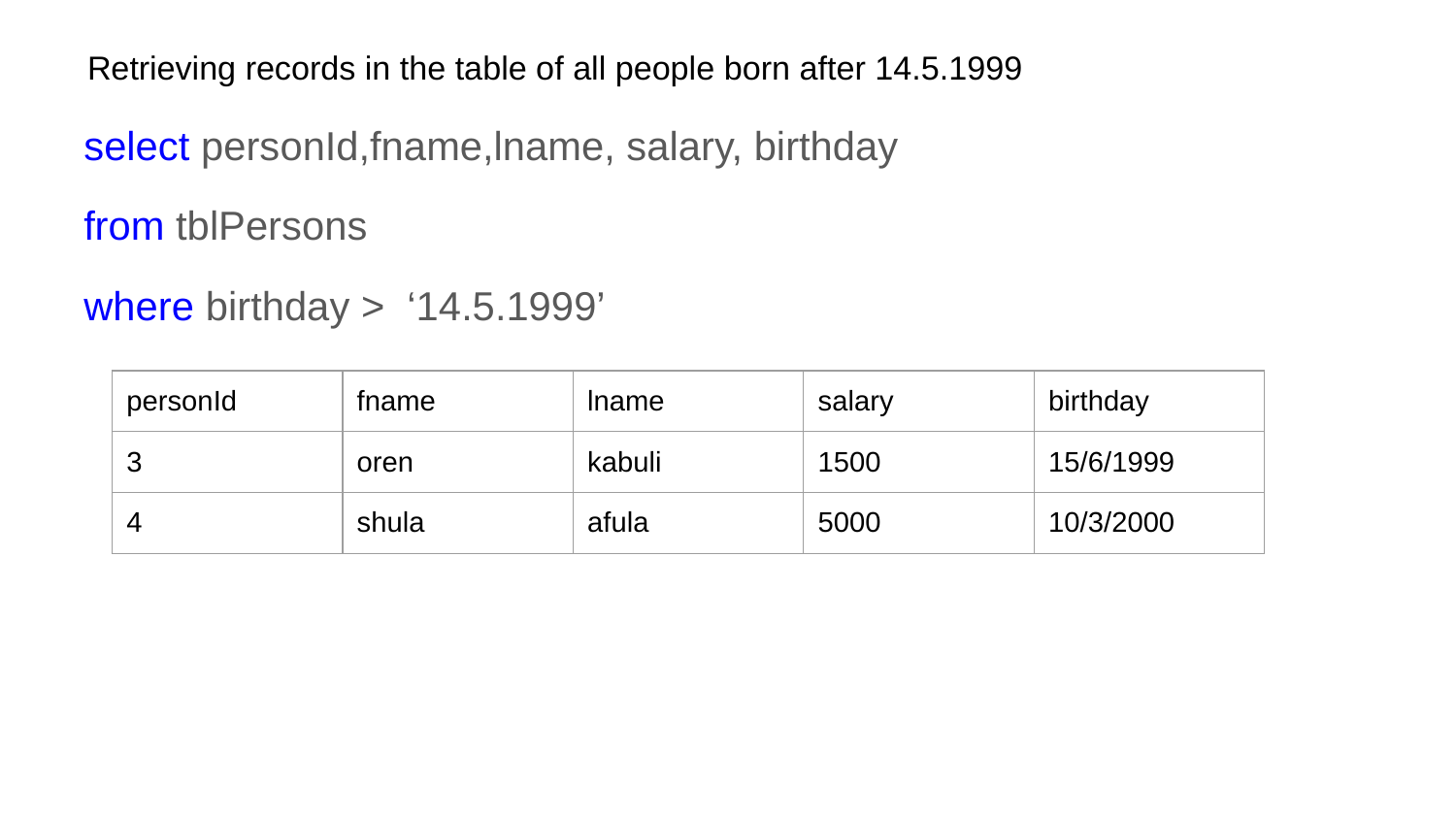

# Retrieving records in the table of all people born after 14.5.1999
select personId,fname,lname, salary, birthday
from tblPersons
where birthday >  ‘14.5.1999’

| personId | fname | lname | salary | birthday |
| --- | --- | --- | --- | --- |
| 3 | oren | kabuli | 1500 | 15/6/1999 |
| 4 | shula | afula | 5000 | 10/3/2000 |